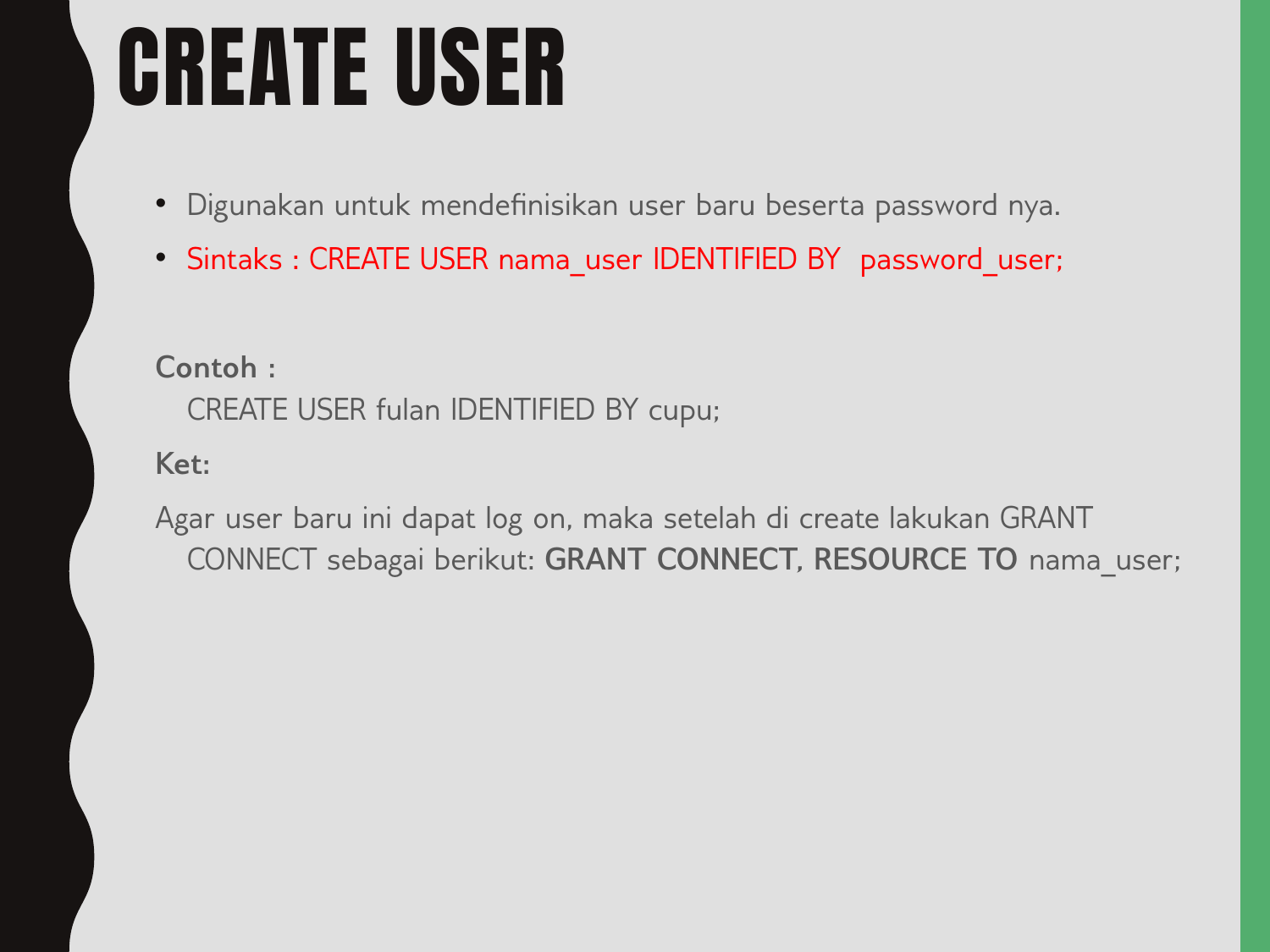

# Create User
Digunakan untuk mendefinisikan user baru beserta password nya.
Sintaks : CREATE USER nama_user IDENTIFIED BY  password_user;

Contoh :
CREATE USER fulan IDENTIFIED BY cupu;
Ket:
Agar user baru ini dapat log on, maka setelah di create lakukan GRANT CONNECT sebagai berikut: GRANT CONNECT, RESOURCE TO nama_user;